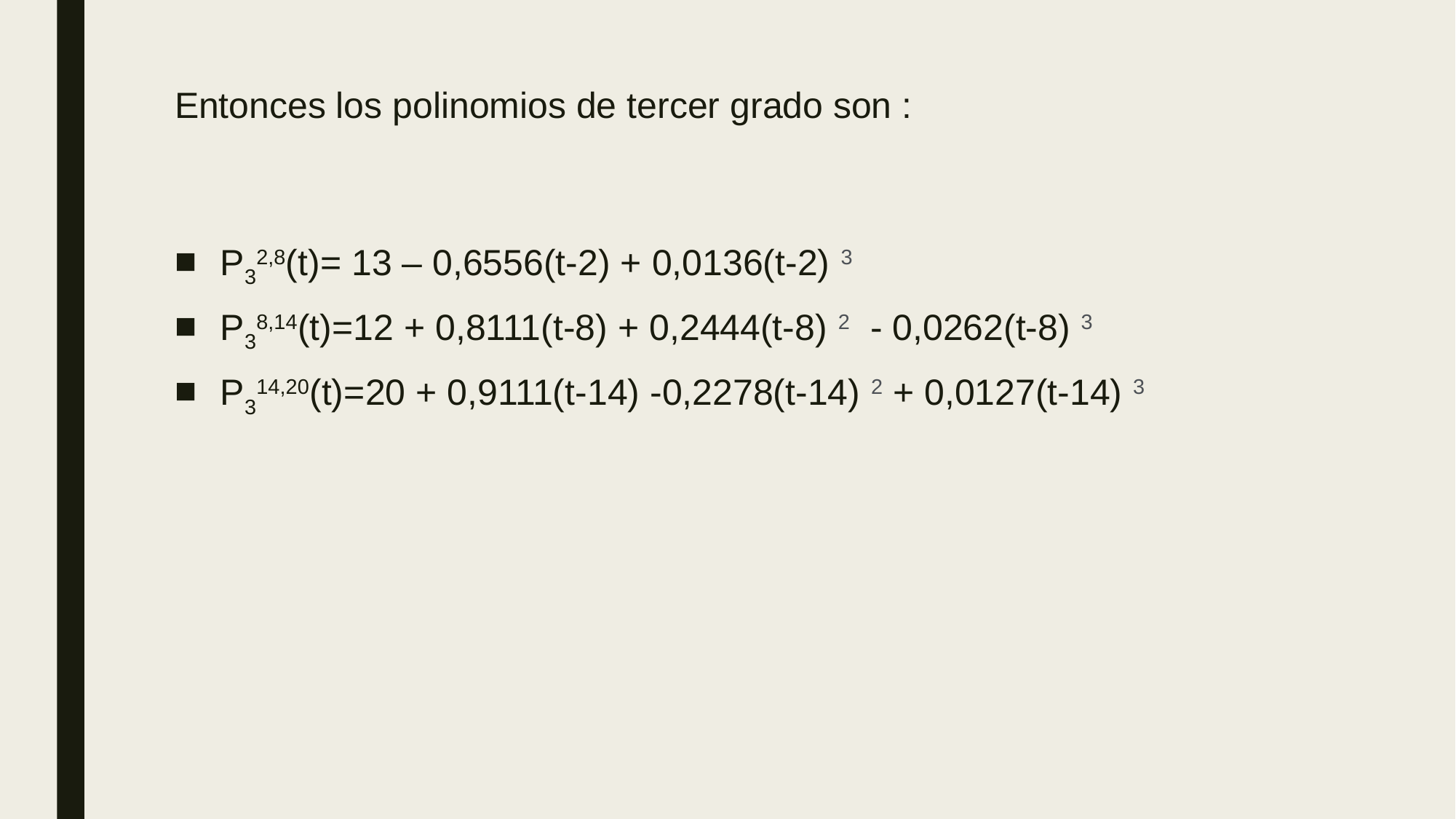

# Entonces los polinomios de tercer grado son :

P32,8(t)= 13 – 0,6556(t-2) + 0,0136(t-2) 3
P38,14(t)=12 + 0,8111(t-8) + 0,2444(t-8) 2  - 0,0262(t-8) 3
P314,20(t)=20 + 0,9111(t-14) -0,2278(t-14) 2 + 0,0127(t-14) 3